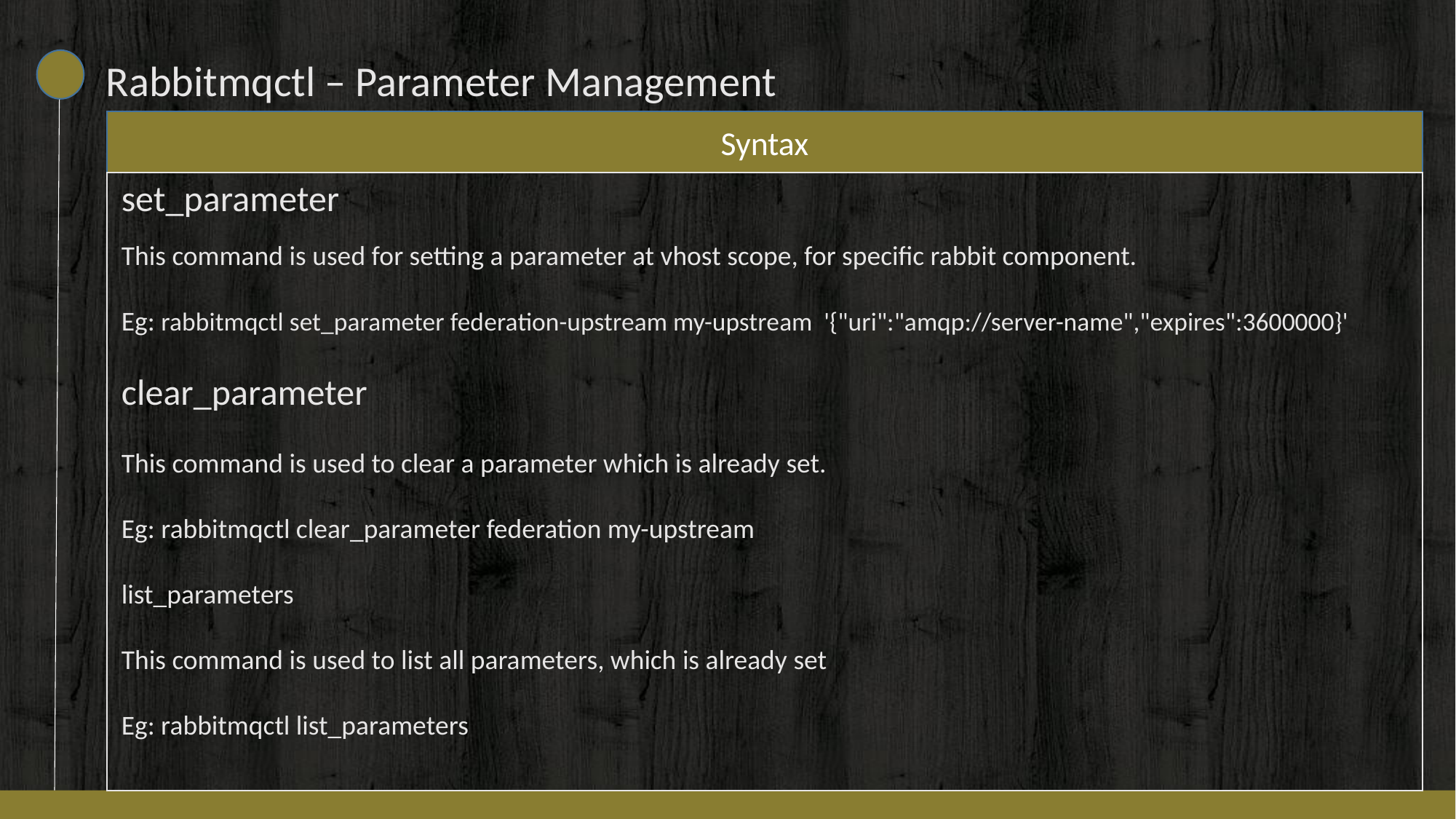

Rabbitmqctl – Parameter Management

Syntax

set_parameter

This command is used for setting a parameter at vhost scope, for specific rabbit component.

Eg: rabbitmqctl set_parameter federation-upstream my-upstream  '{"uri":"amqp://server-name","expires":3600000}'

clear_parameter

This command is used to clear a parameter which is already set.

Eg: rabbitmqctl clear_parameter federation my-upstream

list_parameters

This command is used to list all parameters, which is already set

Eg: rabbitmqctl list_parameters